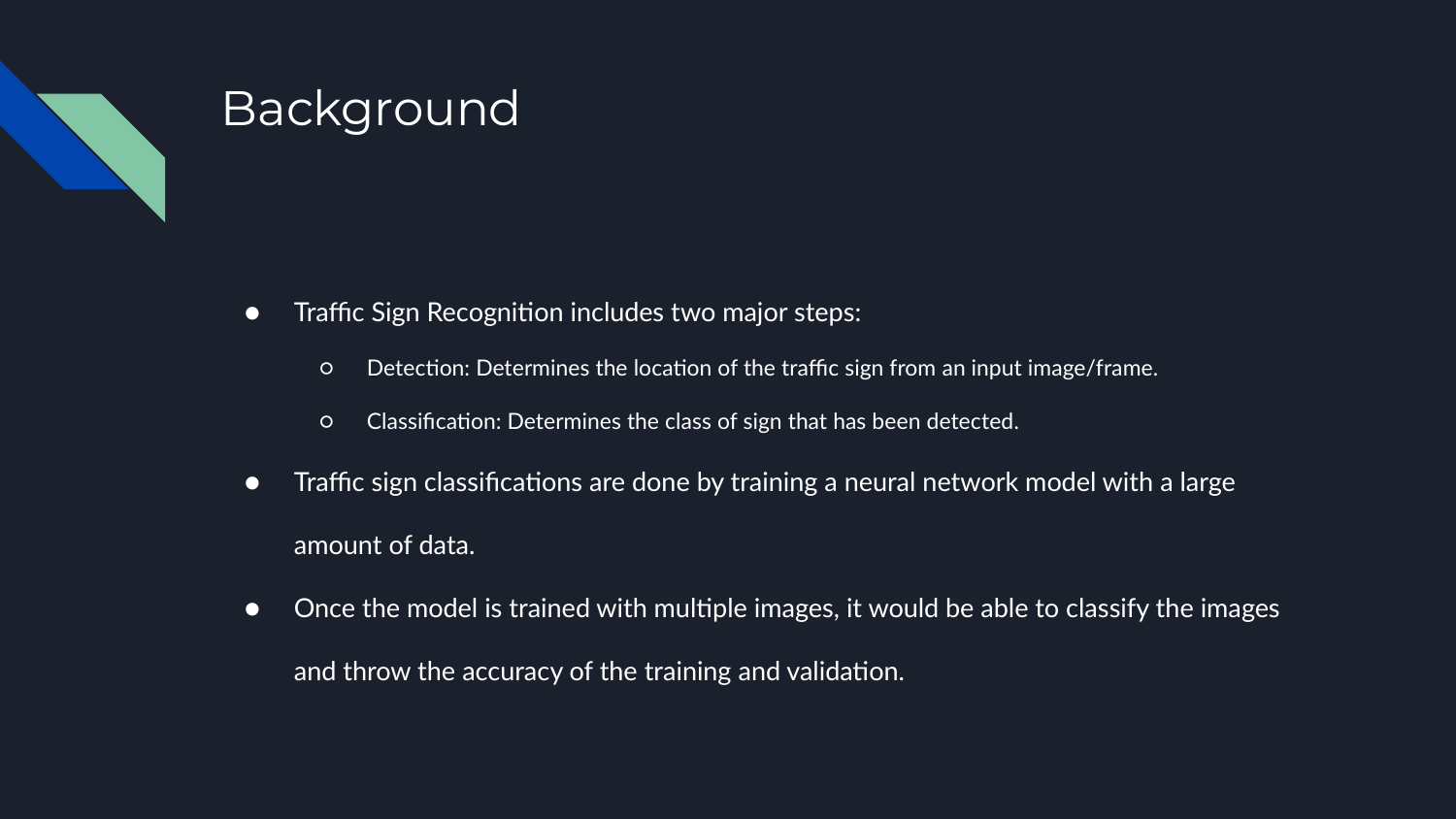

# Background
Traffic Sign Recognition includes two major steps:
Detection: Determines the location of the traffic sign from an input image/frame.
Classification: Determines the class of sign that has been detected.
Traffic sign classifications are done by training a neural network model with a large amount of data.
Once the model is trained with multiple images, it would be able to classify the images and throw the accuracy of the training and validation.